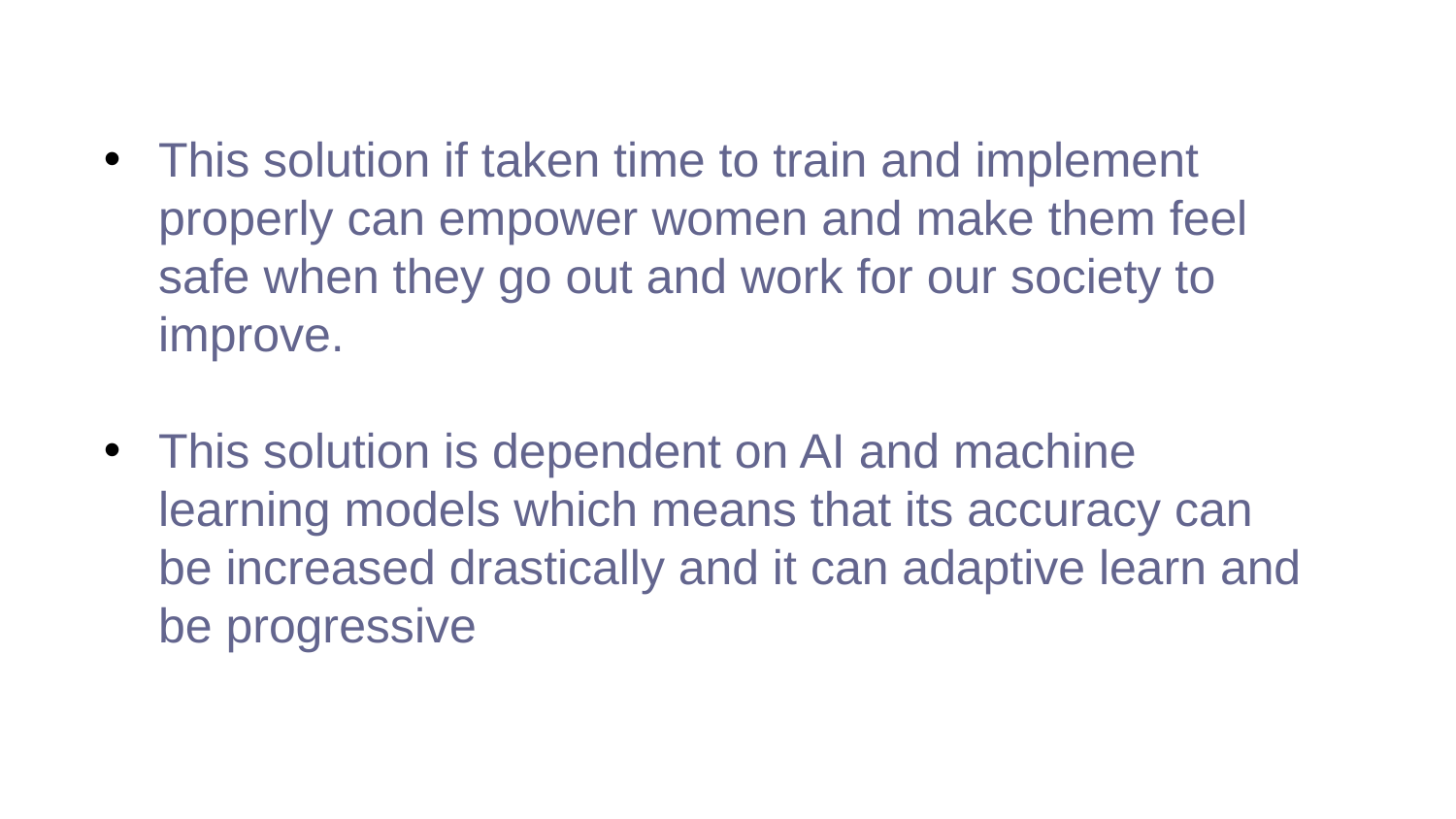

This solution if taken time to train and implement properly can empower women and make them feel safe when they go out and work for our society to improve.

This solution is dependent on AI and machine learning models which means that its accuracy can be increased drastically and it can adaptive learn and be progressive